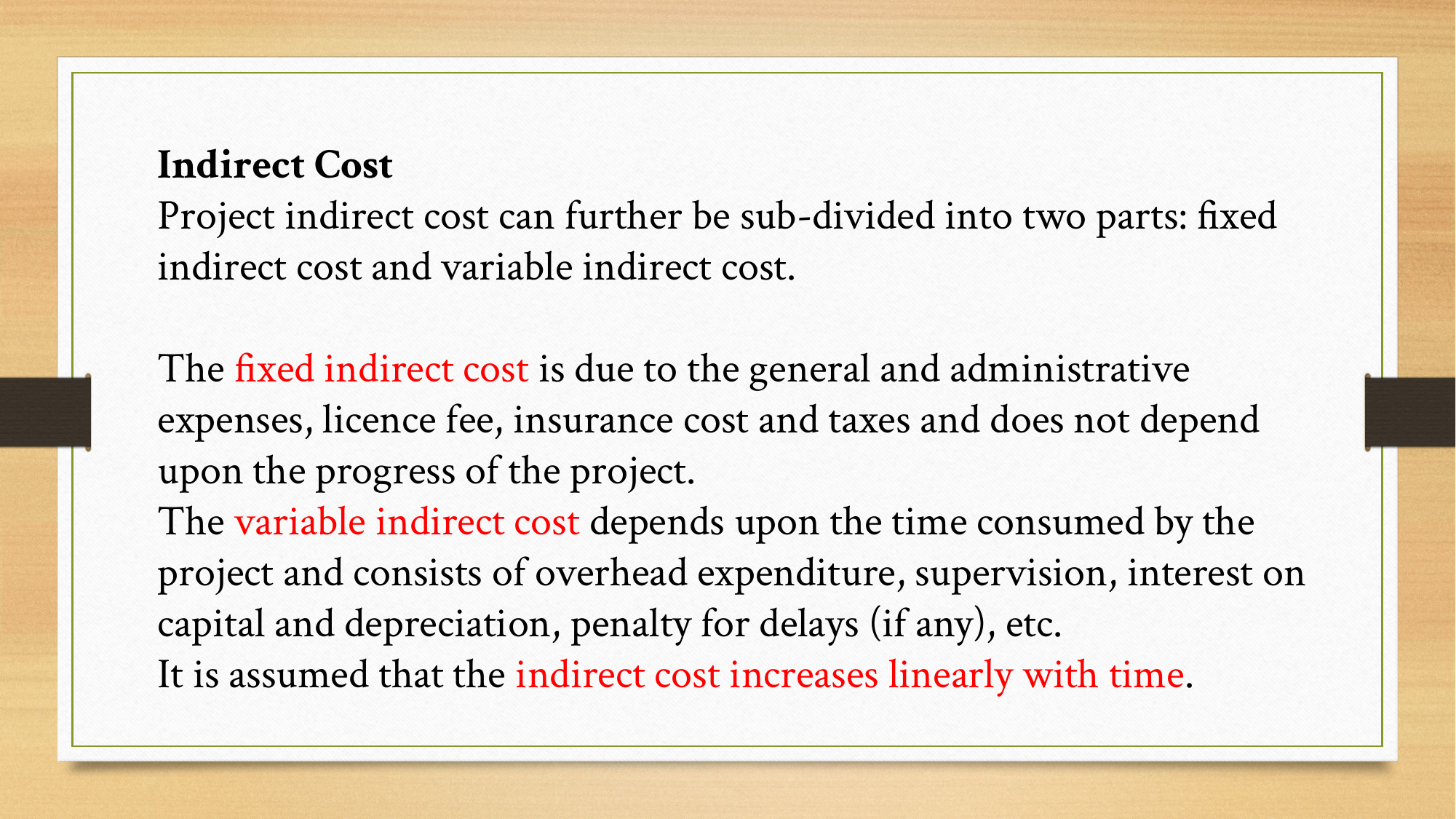

Indirect Cost
Project indirect cost can further be sub-divided into two parts: fixed indirect cost and variable indirect cost.

The fixed indirect cost is due to the general and administrative expenses, licence fee, insurance cost and taxes and does not depend upon the progress of the project.
The variable indirect cost depends upon the time consumed by the project and consists of overhead expenditure, supervision, interest on capital and depreciation, penalty for delays (if any), etc.
It is assumed that the indirect cost increases linearly with time.